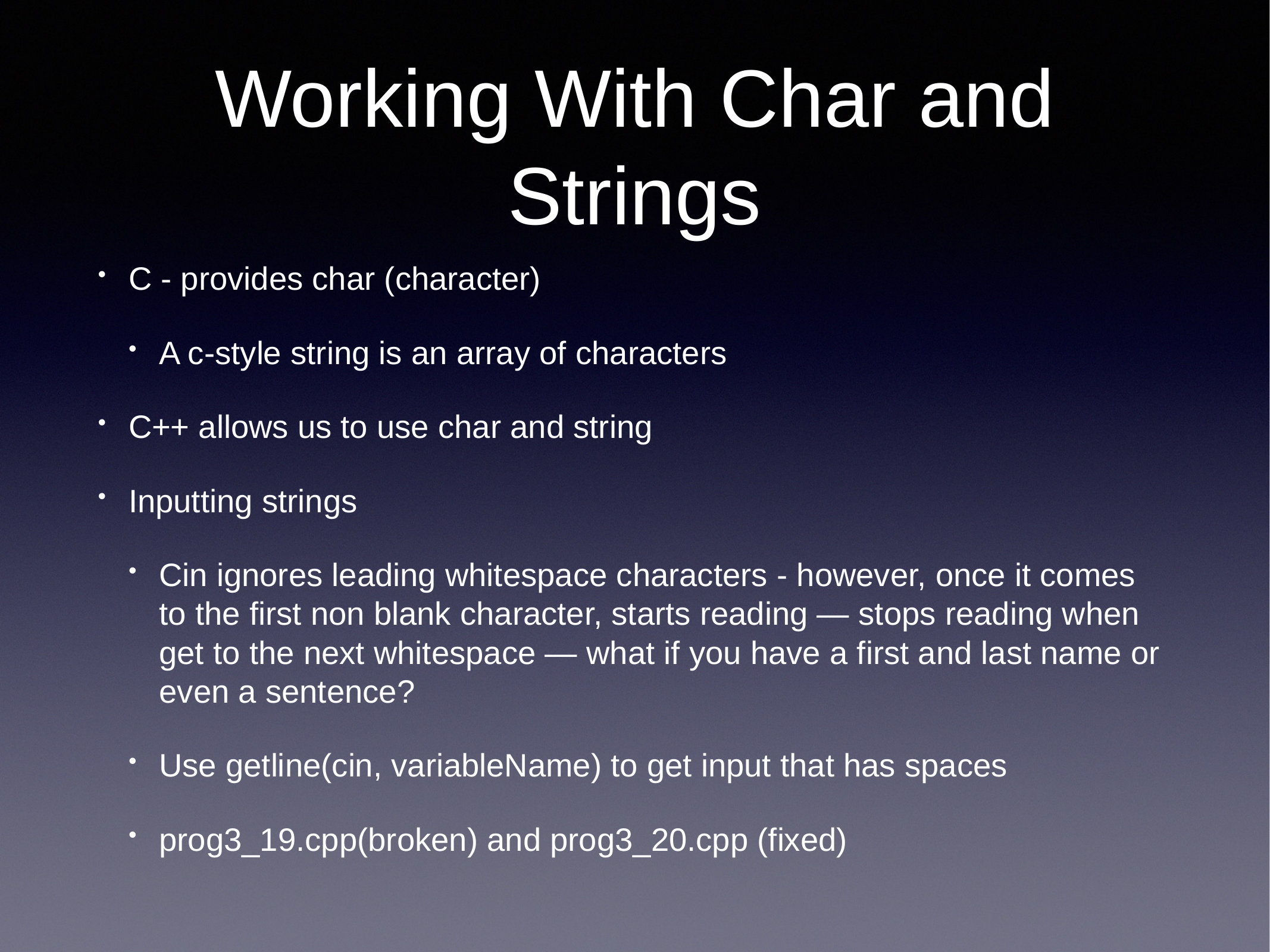

# Working With Char and Strings
C - provides char (character)
A c-style string is an array of characters
C++ allows us to use char and string
Inputting strings
Cin ignores leading whitespace characters - however, once it comes to the first non blank character, starts reading — stops reading when get to the next whitespace — what if you have a first and last name or even a sentence?
Use getline(cin, variableName) to get input that has spaces
prog3_19.cpp(broken) and prog3_20.cpp (fixed)